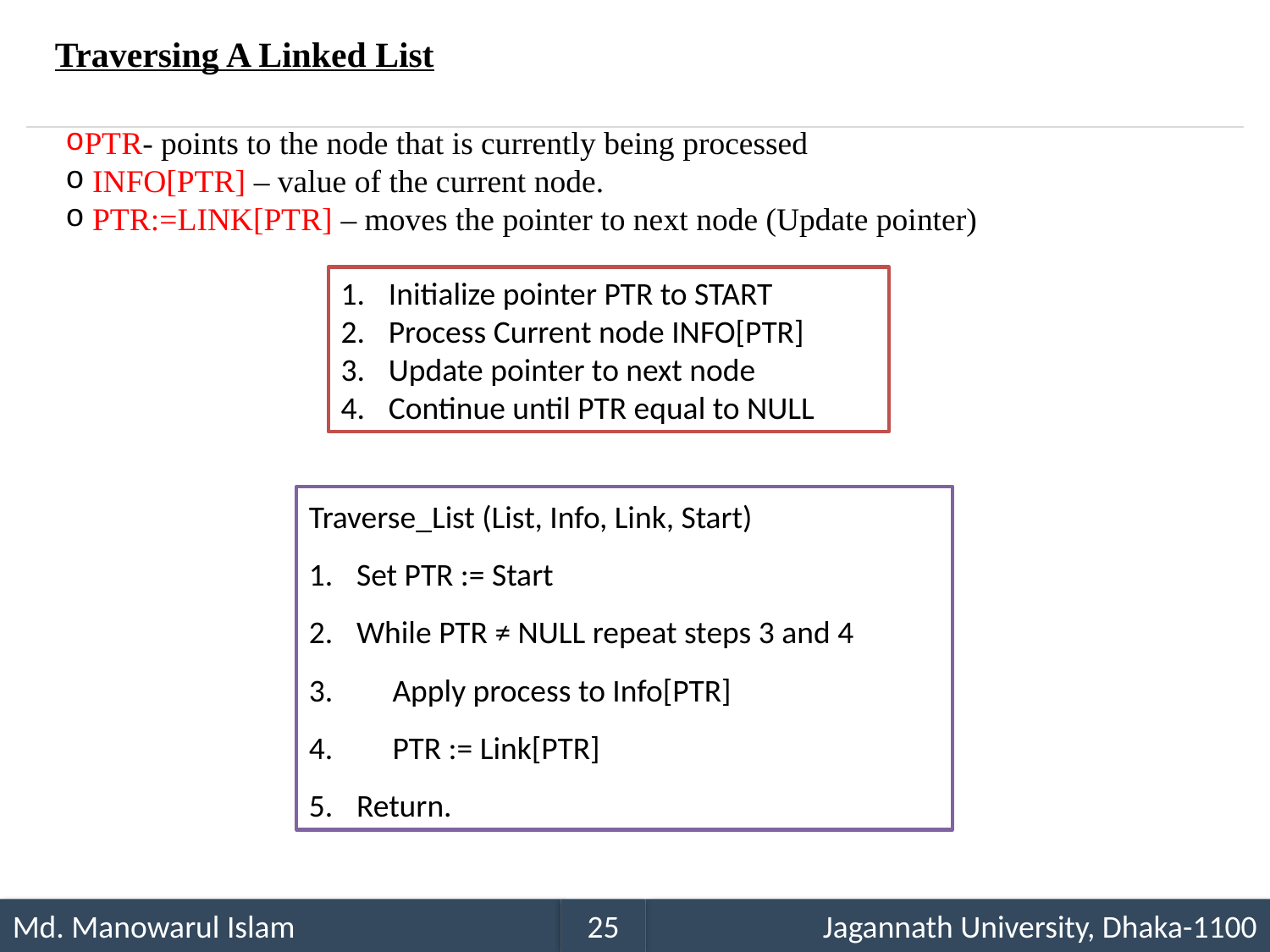

Traversing A Linked List
PTR- points to the node that is currently being processed
 INFO[PTR] – value of the current node.
 PTR:=LINK[PTR] – moves the pointer to next node (Update pointer)
Initialize pointer PTR to START
Process Current node INFO[PTR]
Update pointer to next node
Continue until PTR equal to NULL
Traverse_List (List, Info, Link, Start)
Set PTR := Start
While PTR ≠ NULL repeat steps 3 and 4
     Apply process to Info[PTR]
     PTR := Link[PTR]
Return.